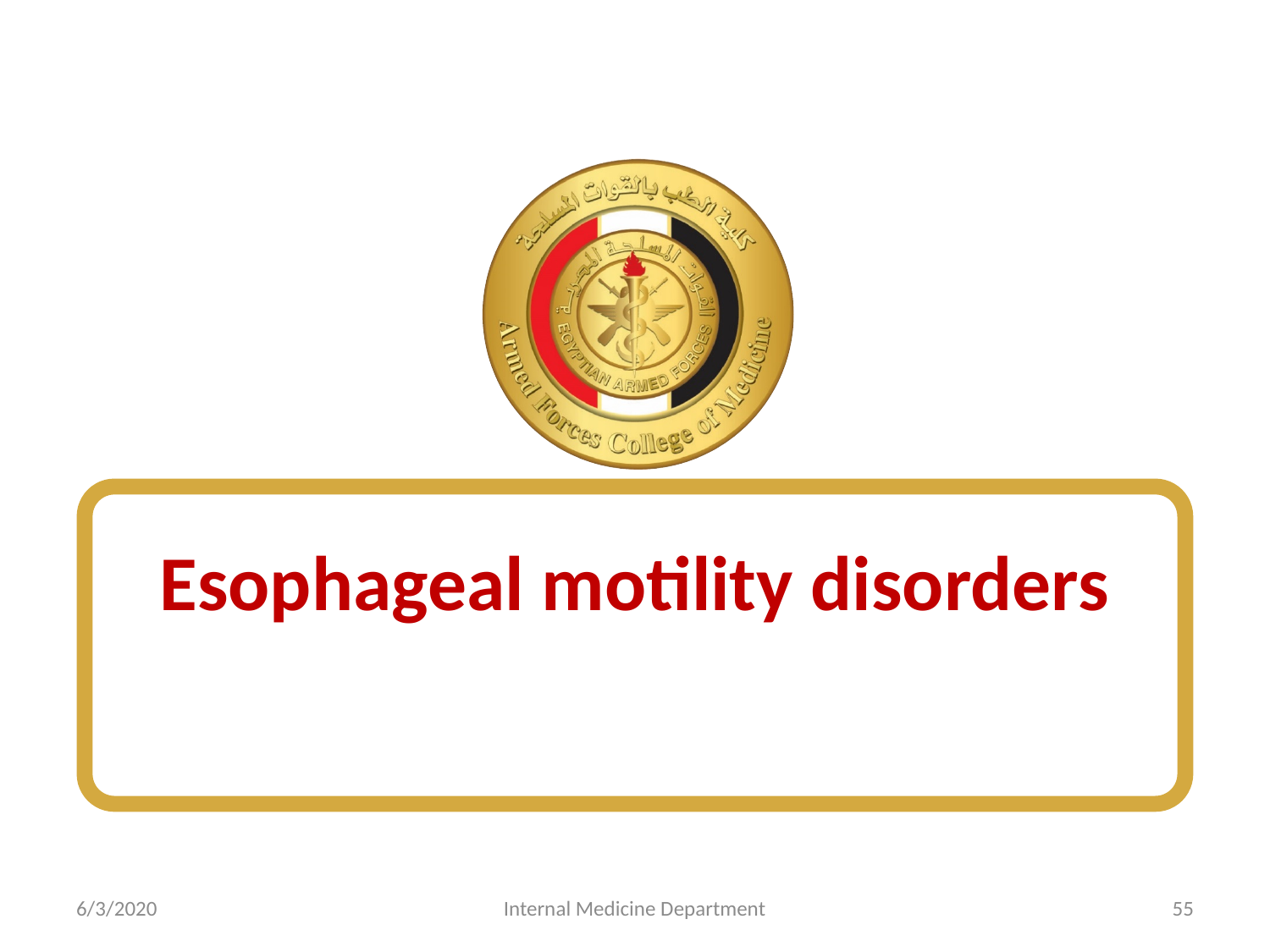

# Esophageal motility disorders

6/3/2020
Internal Medicine Department
55